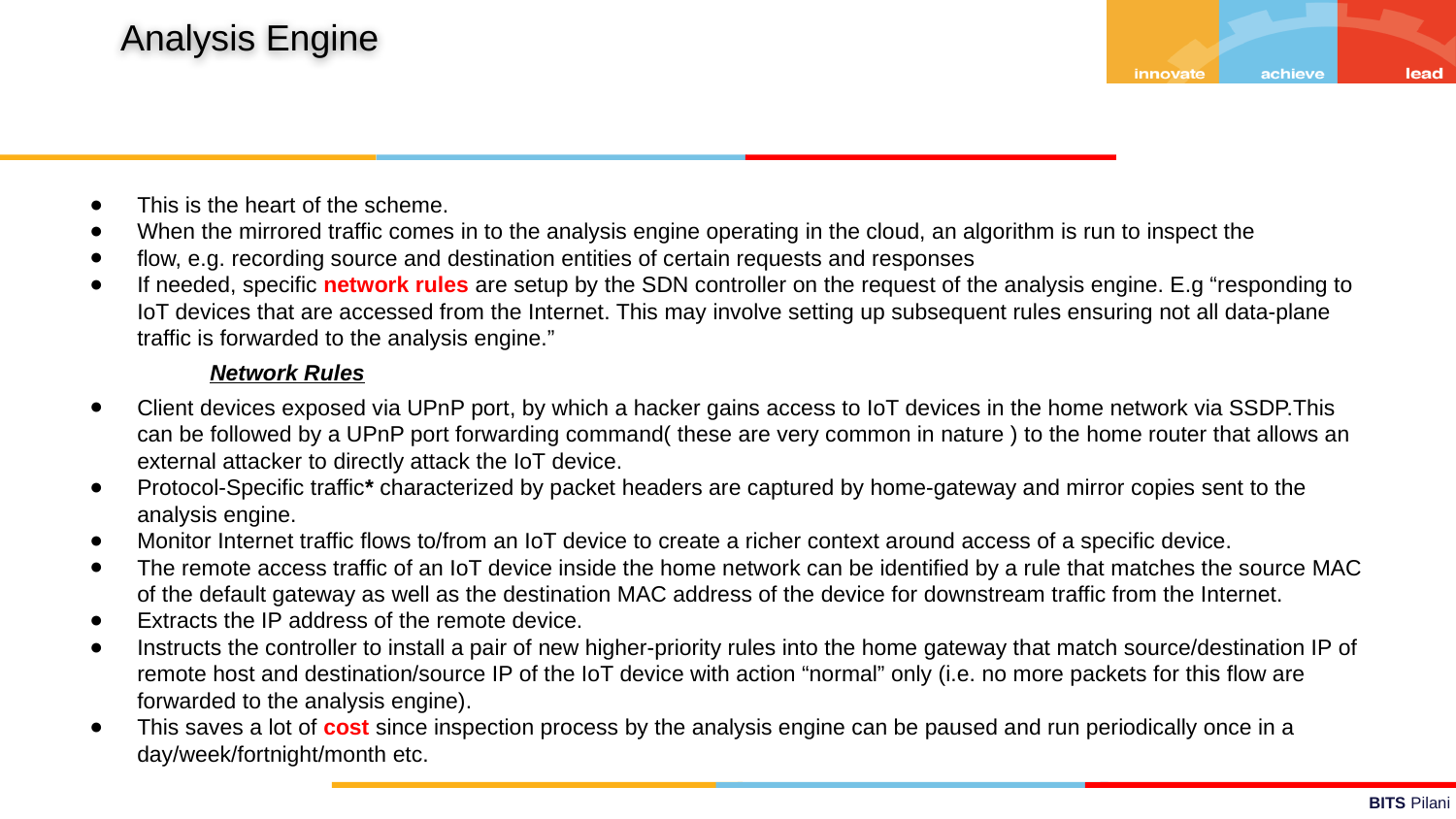

Analysis Engine
This is the heart of the scheme.
When the mirrored traffic comes in to the analysis engine operating in the cloud, an algorithm is run to inspect the
flow, e.g. recording source and destination entities of certain requests and responses
If needed, specific network rules are setup by the SDN controller on the request of the analysis engine. E.g “responding to IoT devices that are accessed from the Internet. This may involve setting up subsequent rules ensuring not all data-plane traffic is forwarded to the analysis engine.”
	Network Rules
Client devices exposed via UPnP port, by which a hacker gains access to IoT devices in the home network via SSDP.This can be followed by a UPnP port forwarding command( these are very common in nature ) to the home router that allows an external attacker to directly attack the IoT device.
Protocol-Specific traffic* characterized by packet headers are captured by home-gateway and mirror copies sent to the analysis engine.
Monitor Internet traffic flows to/from an IoT device to create a richer context around access of a specific device.
The remote access traffic of an IoT device inside the home network can be identified by a rule that matches the source MAC of the default gateway as well as the destination MAC address of the device for downstream traffic from the Internet.
Extracts the IP address of the remote device.
Instructs the controller to install a pair of new higher-priority rules into the home gateway that match source/destination IP of remote host and destination/source IP of the IoT device with action “normal” only (i.e. no more packets for this flow are forwarded to the analysis engine).
This saves a lot of cost since inspection process by the analysis engine can be paused and run periodically once in a day/week/fortnight/month etc.